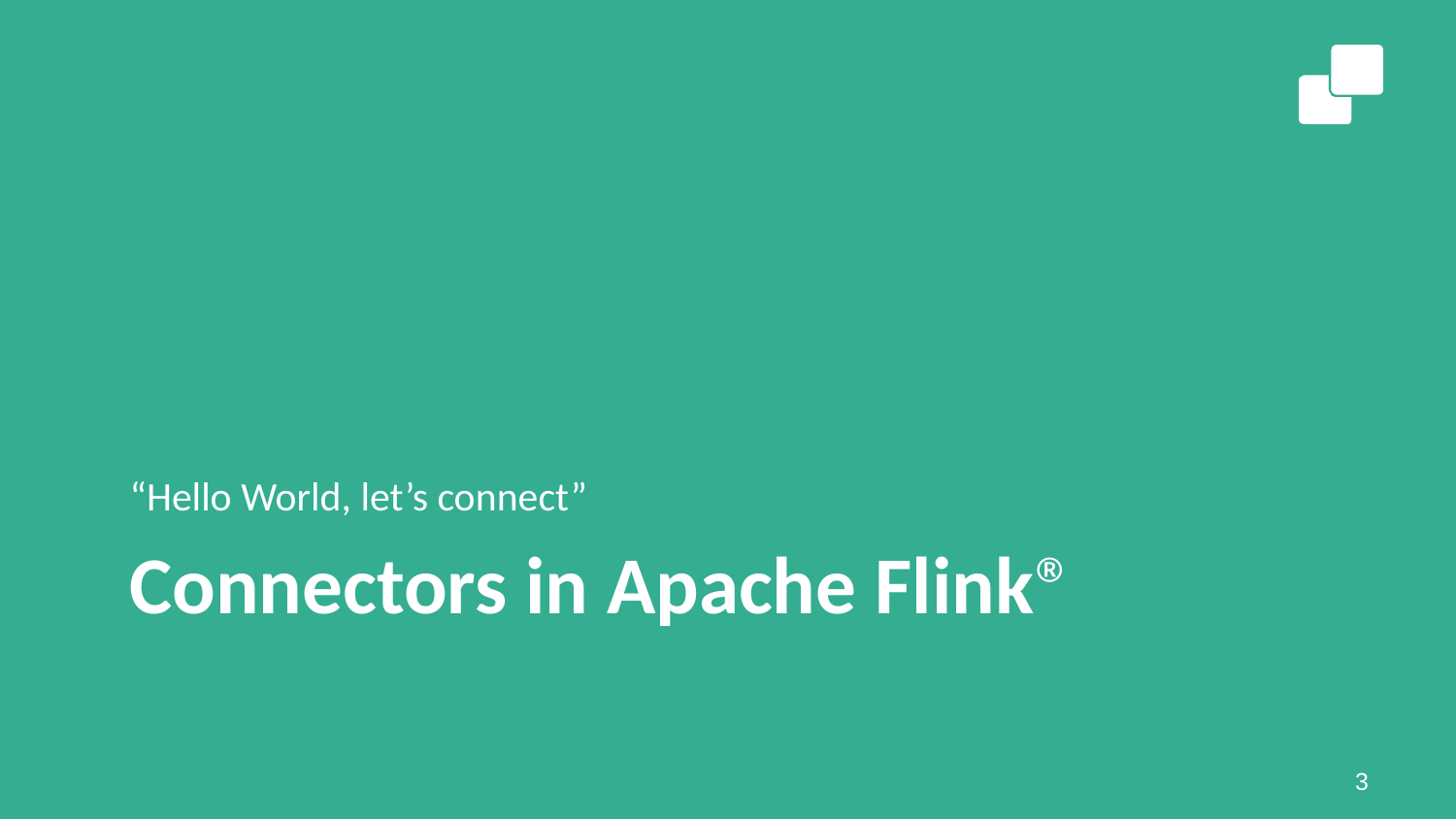

“Hello World, let’s connect”
# Connectors in Apache Flink®
3